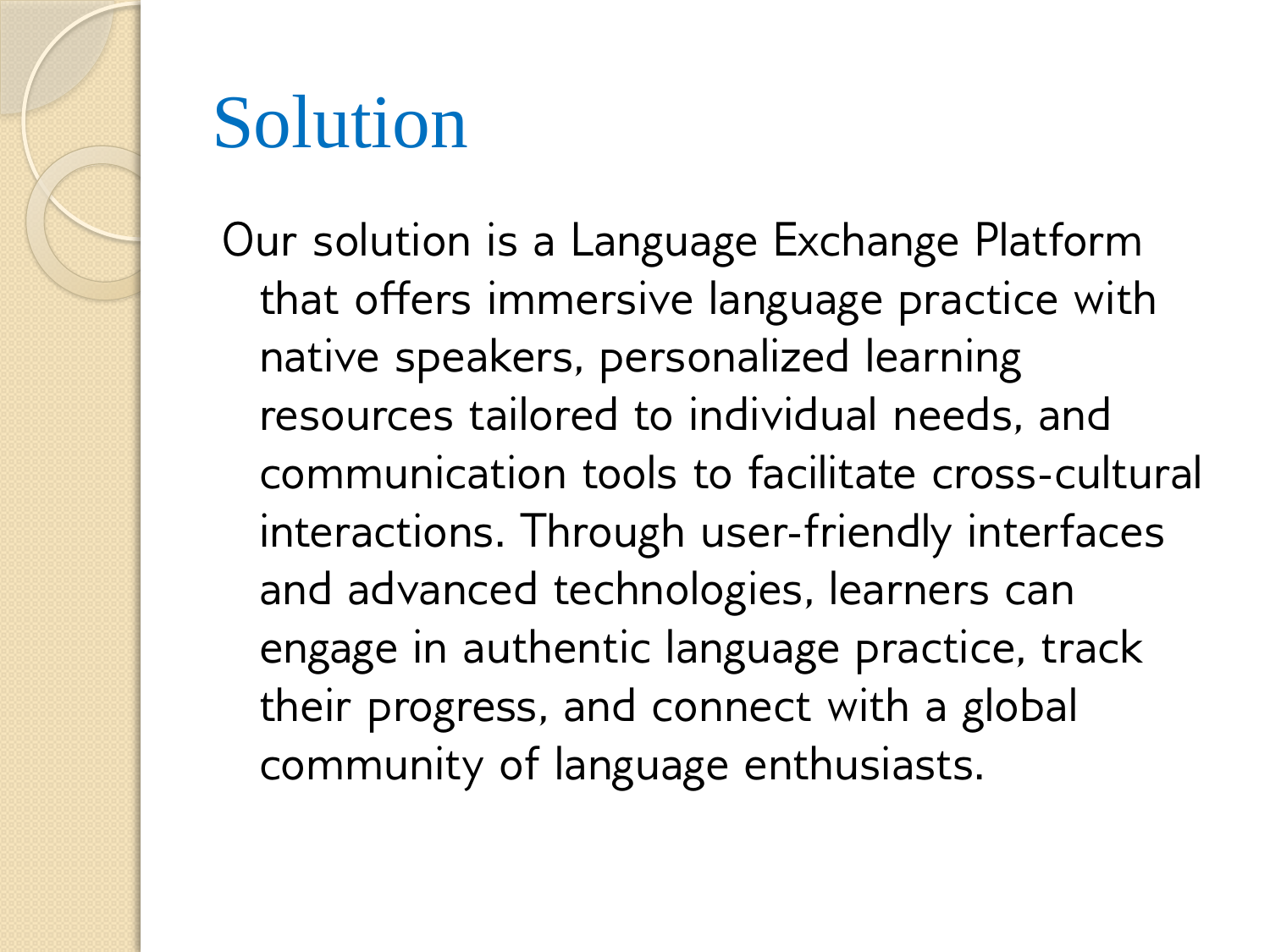

# Solution
Our solution is a Language Exchange Platform that offers immersive language practice with native speakers, personalized learning resources tailored to individual needs, and communication tools to facilitate cross-cultural interactions. Through user-friendly interfaces and advanced technologies, learners can engage in authentic language practice, track their progress, and connect with a global community of language enthusiasts.